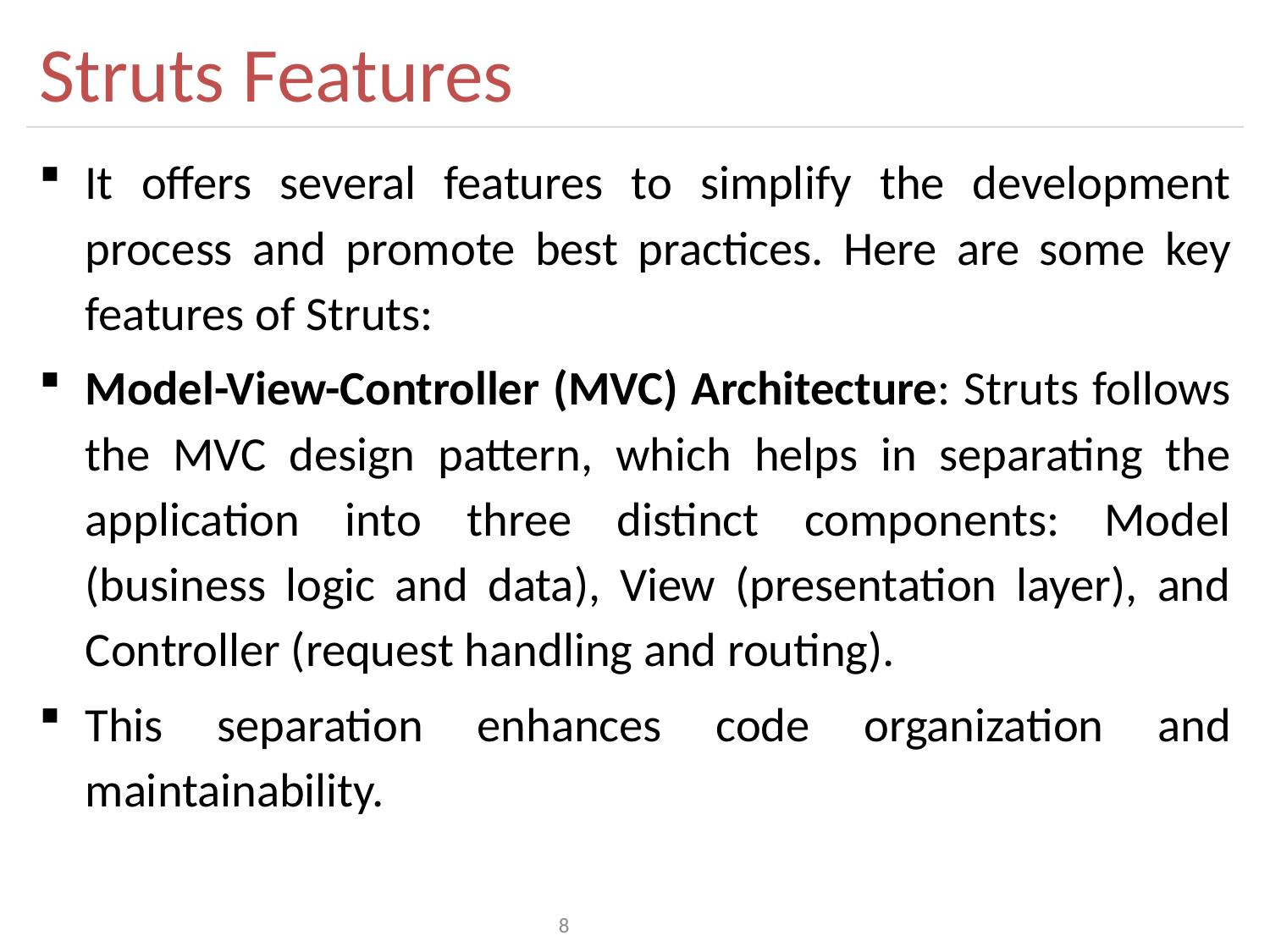

# Struts Features
It offers several features to simplify the development process and promote best practices. Here are some key features of Struts:
Model-View-Controller (MVC) Architecture: Struts follows the MVC design pattern, which helps in separating the application into three distinct components: Model (business logic and data), View (presentation layer), and Controller (request handling and routing).
This separation enhances code organization and maintainability.

8